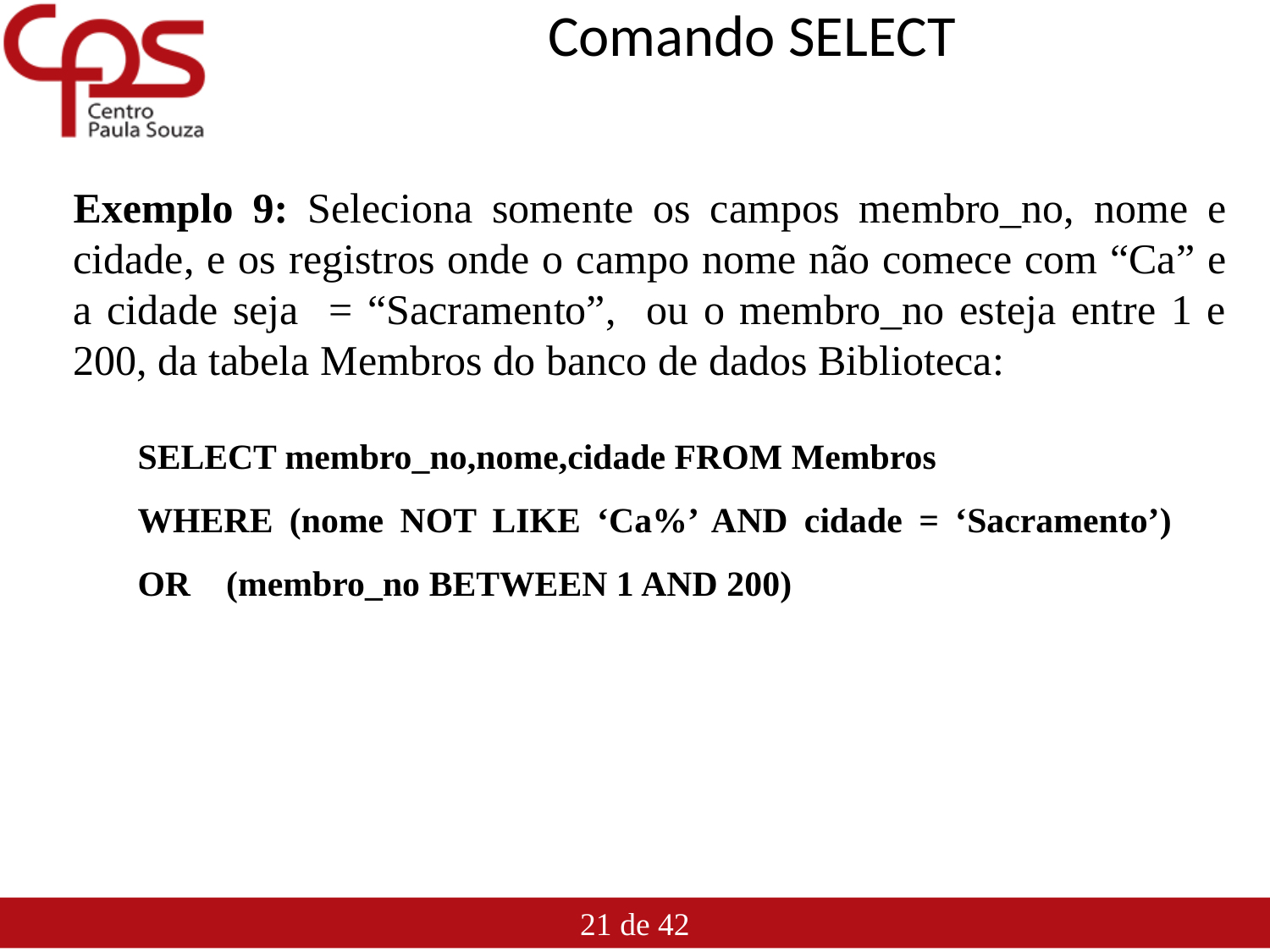

# Comando SELECT
Exemplo 9: Seleciona somente os campos membro_no, nome e cidade, e os registros onde o campo nome não comece com “Ca” e a cidade seja  = “Sacramento”,  ou o membro_no esteja entre 1 e 200, da tabela Membros do banco de dados Biblioteca:
SELECT membro_no,nome,cidade FROM Membros
WHERE (nome NOT LIKE ‘Ca%’ AND cidade = ‘Sacramento’) OR    (membro_no BETWEEN 1 AND 200)